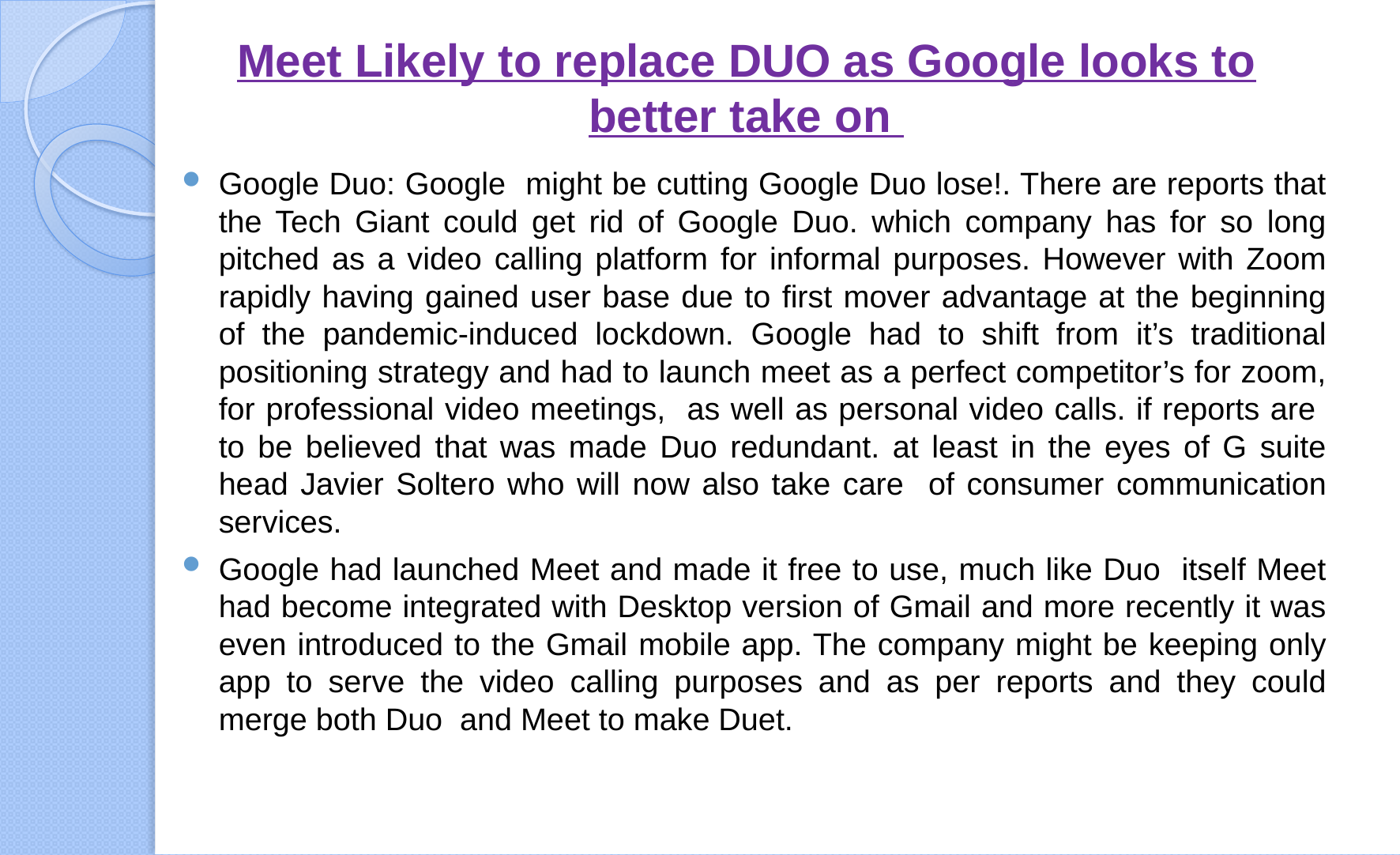

# Meet Likely to replace DUO as Google looks to better take on
Google Duo: Google  might be cutting Google Duo lose!. There are reports that the Tech Giant could get rid of Google Duo. which company has for so long pitched as a video calling platform for informal purposes. However with Zoom rapidly having gained user base due to first mover advantage at the beginning of the pandemic-induced lockdown. Google had to shift from it’s traditional positioning strategy and had to launch meet as a perfect competitor’s for zoom, for professional video meetings,  as well as personal video calls. if reports are  to be believed that was made Duo redundant. at least in the eyes of G suite head Javier Soltero who will now also take care  of consumer communication services.
Google had launched Meet and made it free to use, much like Duo  itself Meet had become integrated with Desktop version of Gmail and more recently it was even introduced to the Gmail mobile app. The company might be keeping only app to serve the video calling purposes and as per reports and they could merge both Duo  and Meet to make Duet.